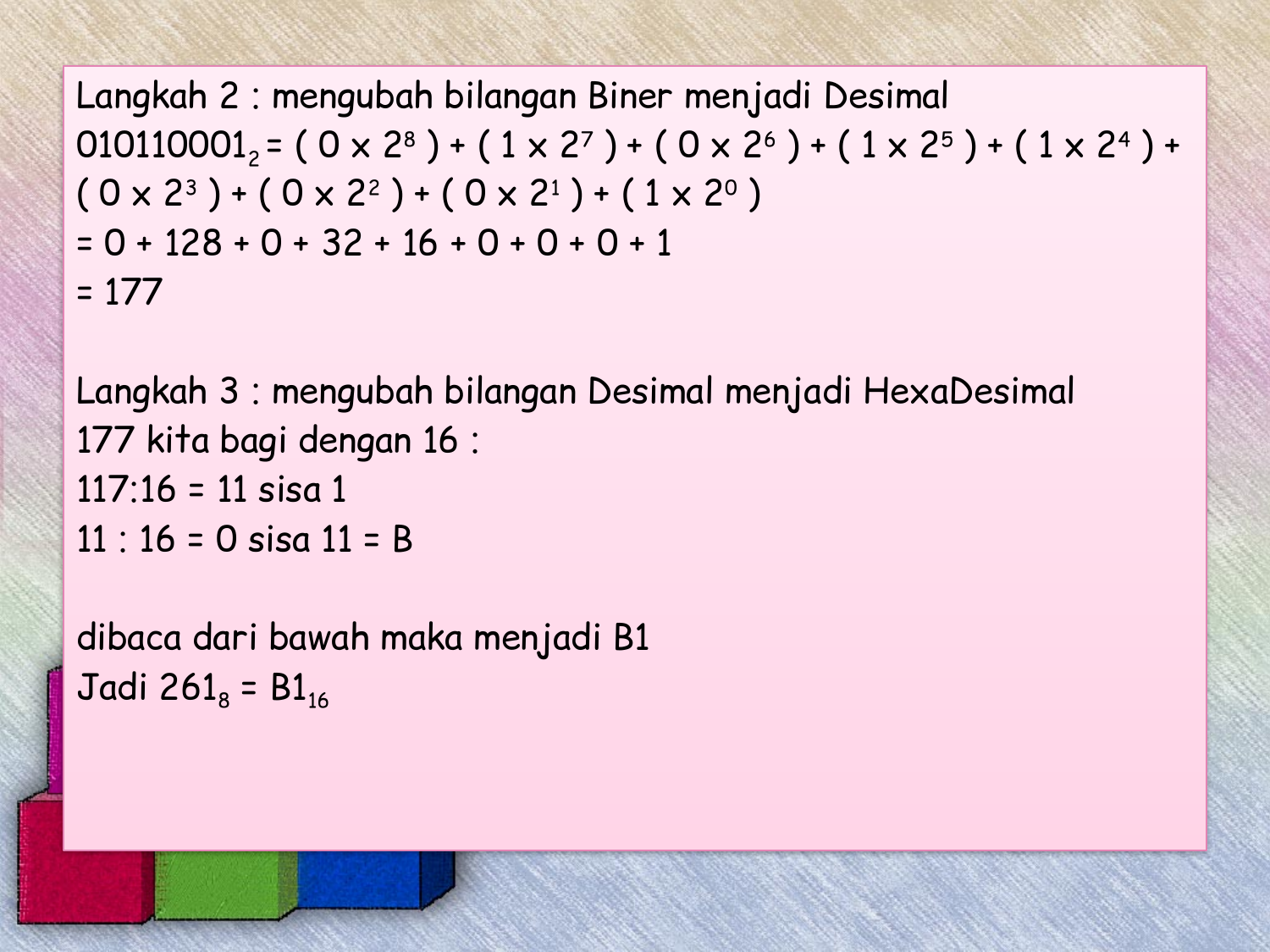

Langkah 2 : mengubah bilangan Biner menjadi Desimal
0101100012 = ( 0 x 28 ) + ( 1 x 27 ) + ( 0 x 26 ) + ( 1 x 25 ) + ( 1 x 24 ) + ( 0 x 23 ) + ( 0 x 22 ) + ( 0 x 21 ) + ( 1 x 20 )
= 0 + 128 + 0 + 32 + 16 + 0 + 0 + 0 + 1
= 177

Langkah 3 : mengubah bilangan Desimal menjadi HexaDesimal
177 kita bagi dengan 16 :
117:16 = 11 sisa 1
11 : 16 = 0 sisa 11 = B

dibaca dari bawah maka menjadi B1
Jadi 2618 = B116